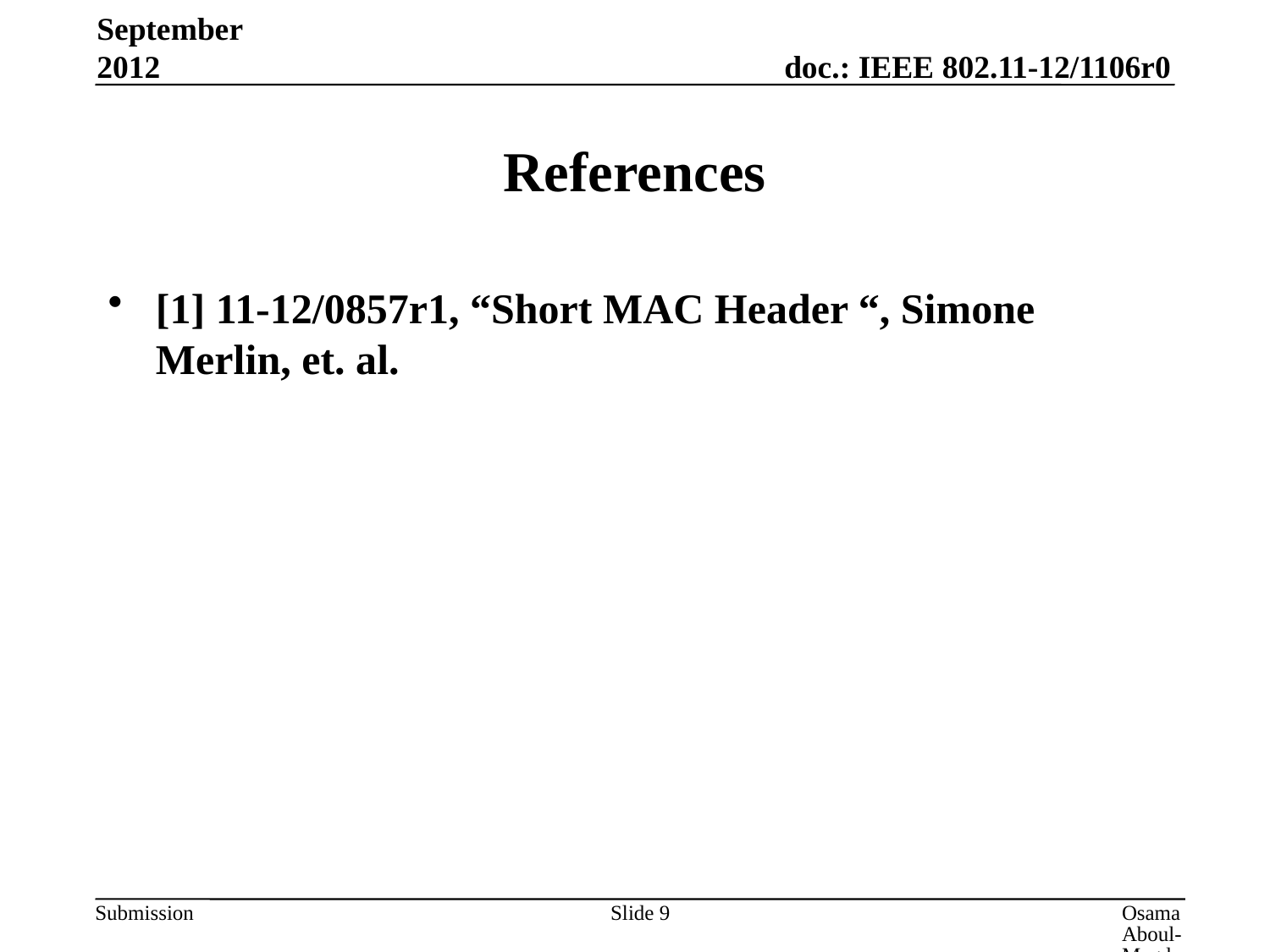

September 2012
# References
[1] 11-12/0857r1, “Short MAC Header “, Simone Merlin, et. al.
Slide 9
Osama Aboul-Magd, Huawei Technologies